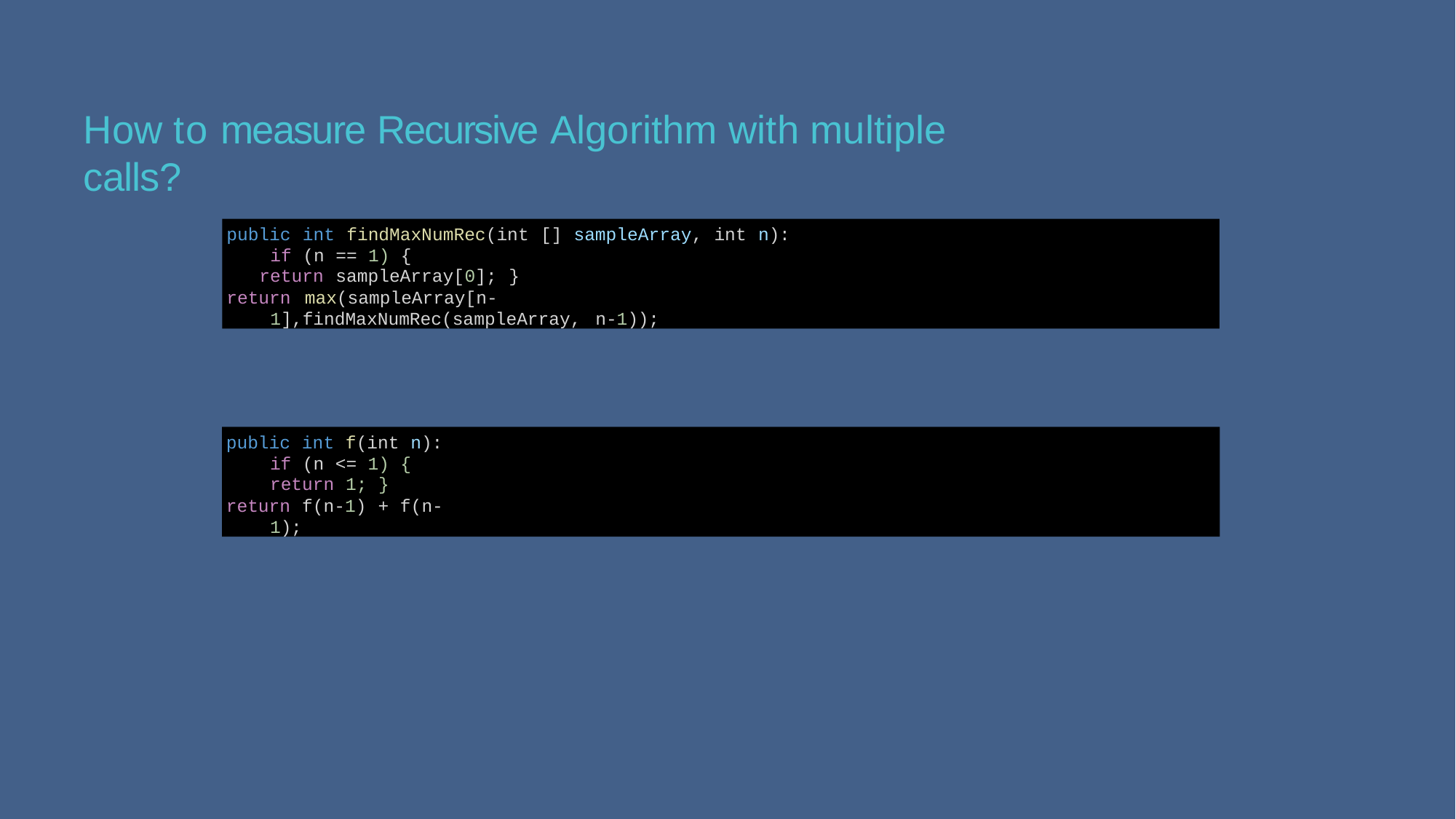

# How to measure Recursive Algorithm with multiple calls?
public int findMaxNumRec(int [] sampleArray, int n): if (n == 1) {
return sampleArray[0]; }
return max(sampleArray[n-1],findMaxNumRec(sampleArray, n-1));
public int f(int n): if (n <= 1) {
return 1; }
return f(n-1) + f(n-1);